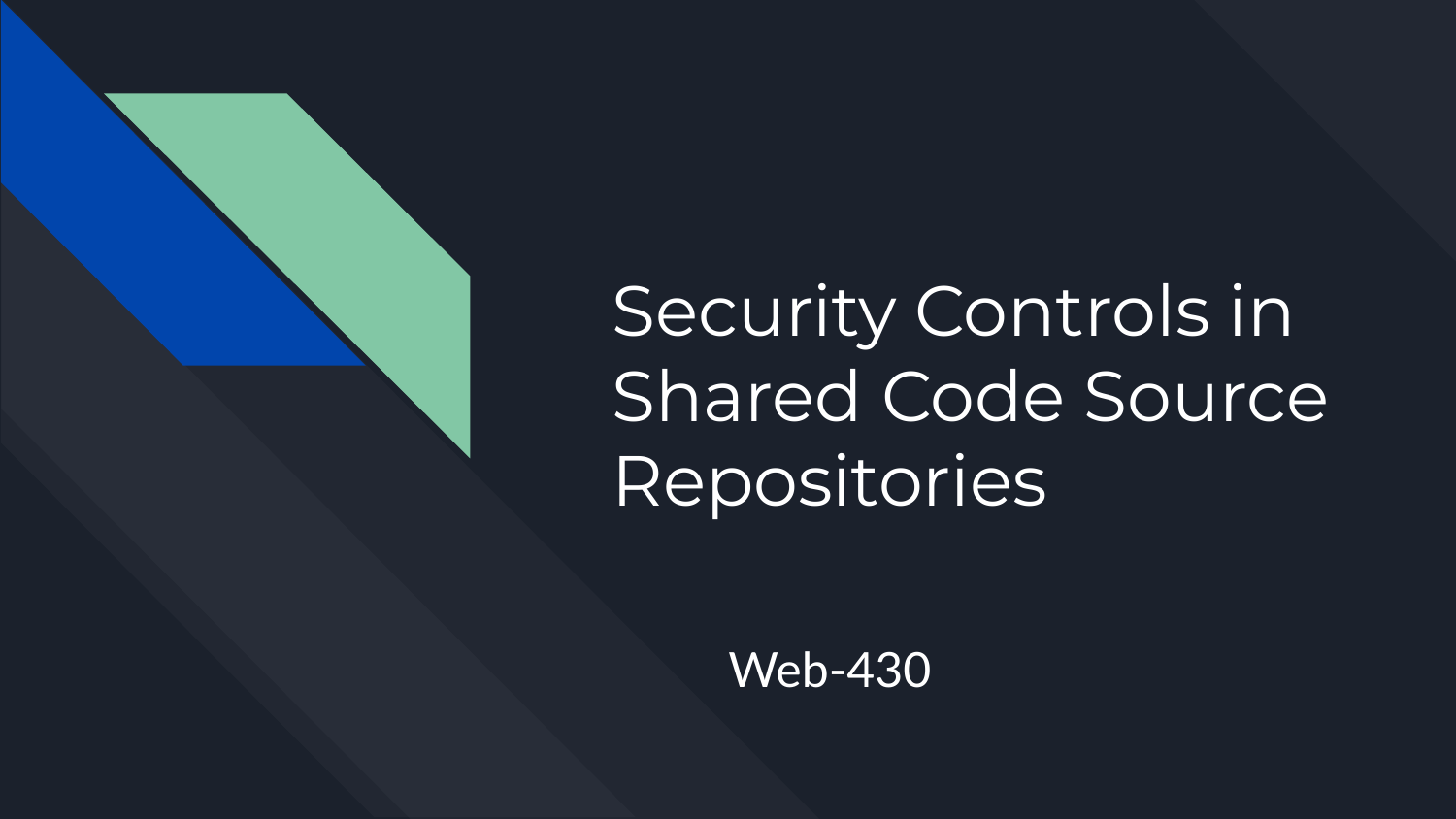

# Security Controls in Shared Code Source Repositories
Web-430